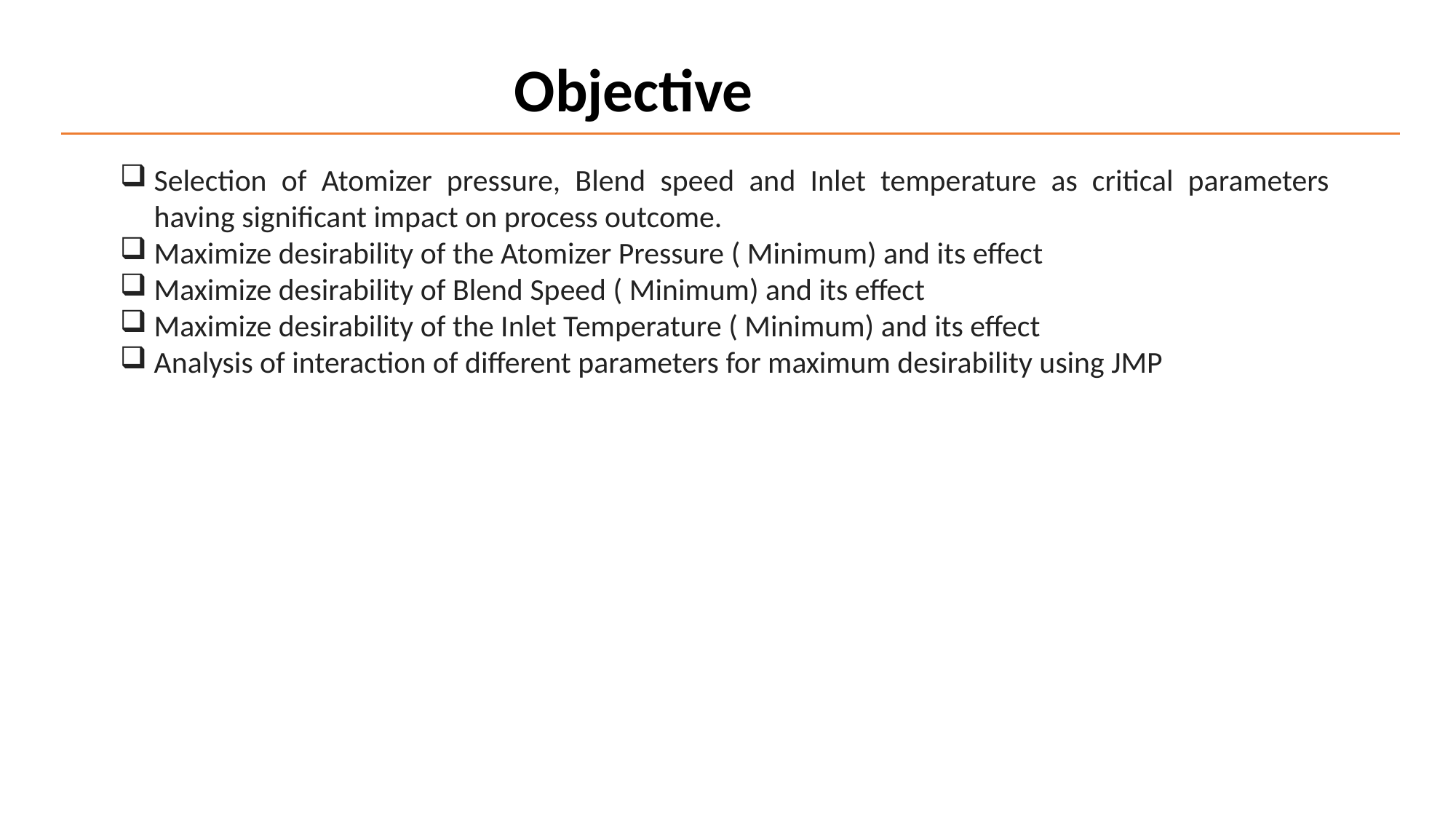

Objective
Selection of Atomizer pressure, Blend speed and Inlet temperature as critical parameters having significant impact on process outcome.
Maximize desirability of the Atomizer Pressure ( Minimum) and its effect
Maximize desirability of Blend Speed ( Minimum) and its effect
Maximize desirability of the Inlet Temperature ( Minimum) and its effect
Analysis of interaction of different parameters for maximum desirability using JMP